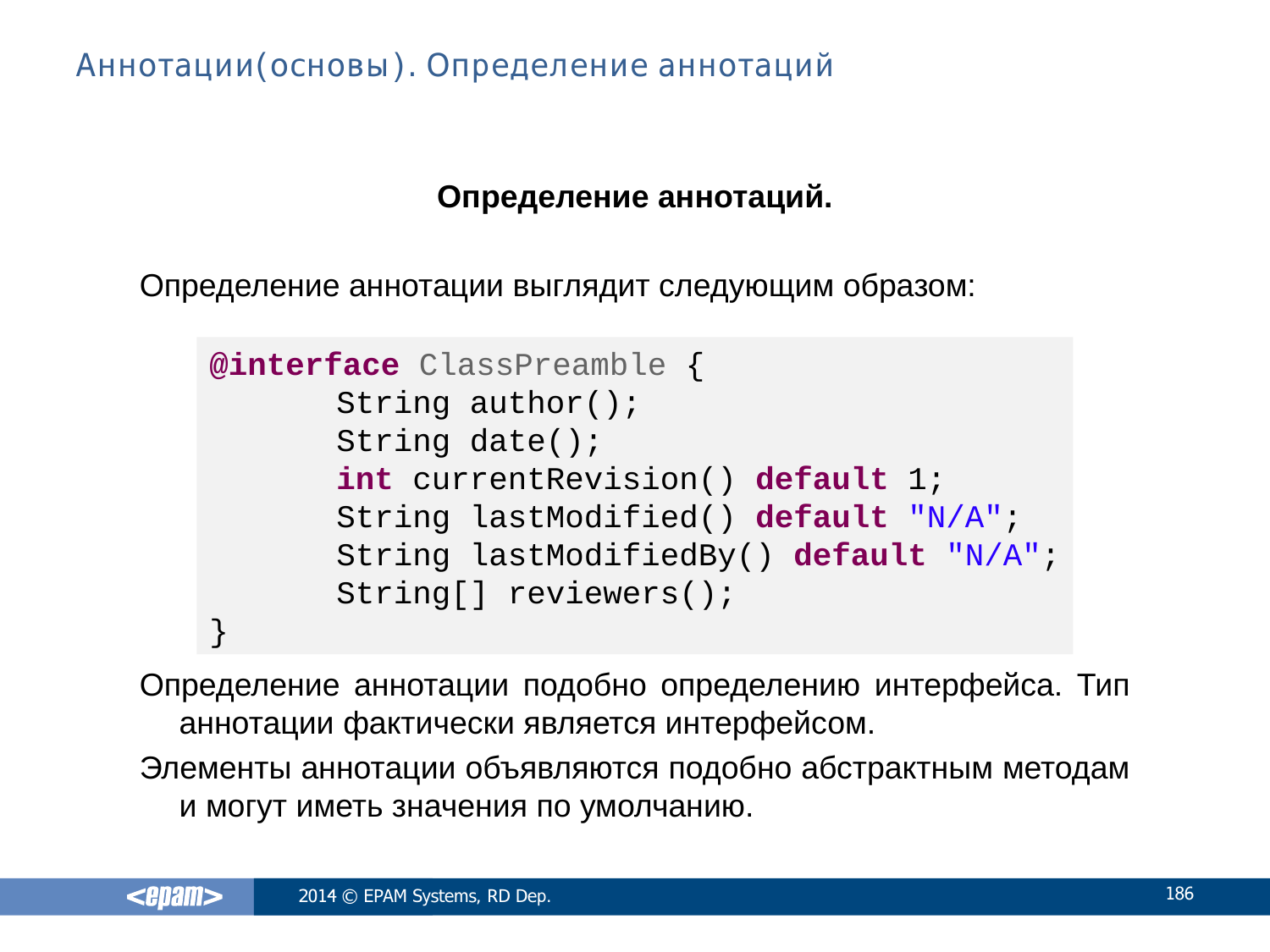

# Аннотации(основы). Определение аннотаций
Определение аннотаций.

Определение аннотации выглядит следующим образом:

Определение аннотации подобно определению интерфейса. Тип аннотации фактически является интерфейсом.
Элементы аннотации объявляются подобно абстрактным методам и могут иметь значения по умолчанию.

@interface ClassPreamble {
	String author();
	String date();
	int currentRevision() default 1;
	String lastModified() default "N/A";
	String lastModifiedBy() default "N/A";
	String[] reviewers();
}
186
2014 © EPAM Systems, RD Dep.